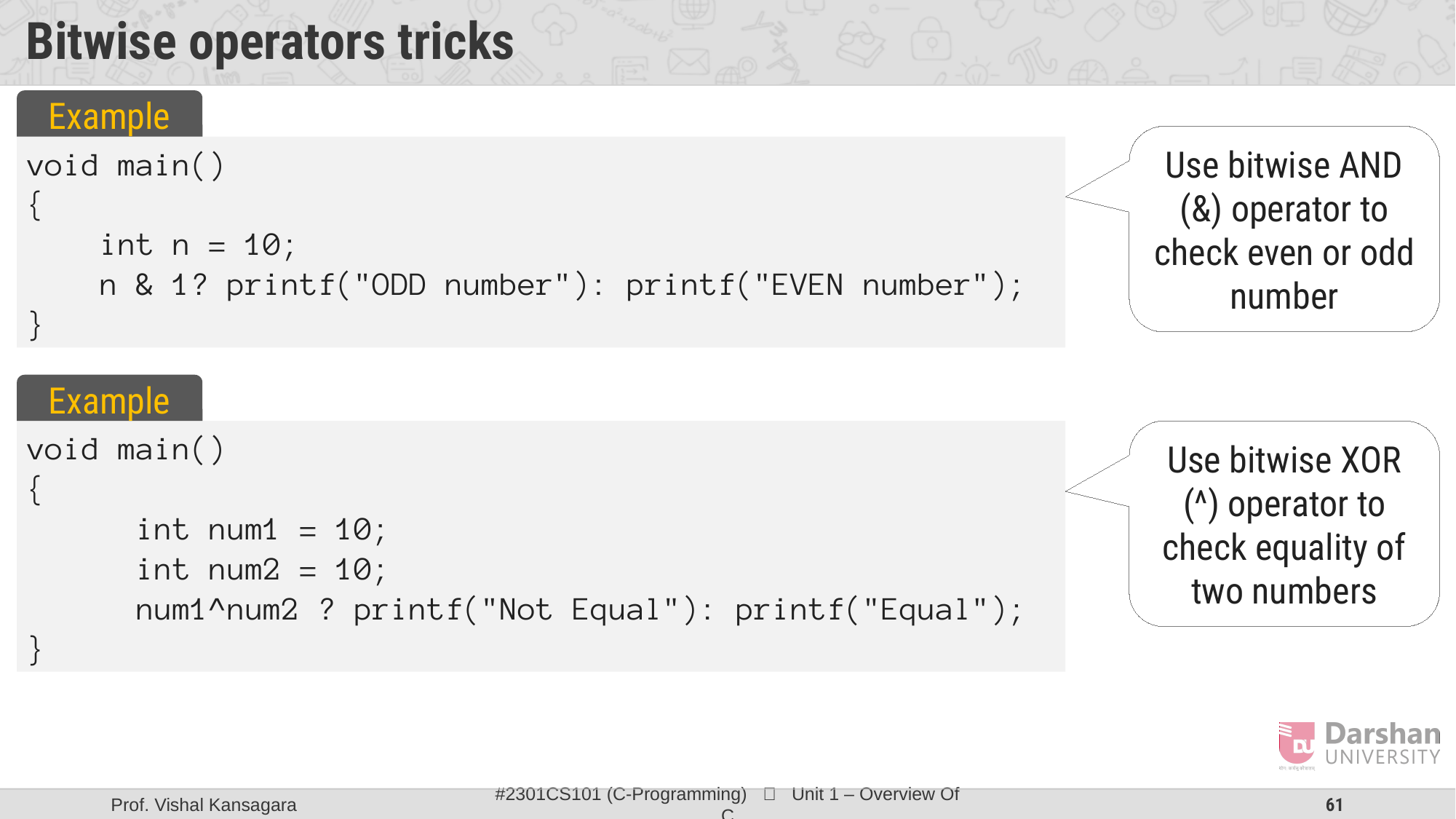

# Bitwise operators tricks
Example
void main()
{
    int n = 10;
    n & 1? printf("ODD number"): printf("EVEN number");
}
Use bitwise AND (&) operator to check even or odd number
Example
void main()
{
	int num1 = 10;
	int num2 = 10;
	num1^num2 ? printf("Not Equal"): printf("Equal");
}
Use bitwise XOR (^) operator to check equality of two numbers